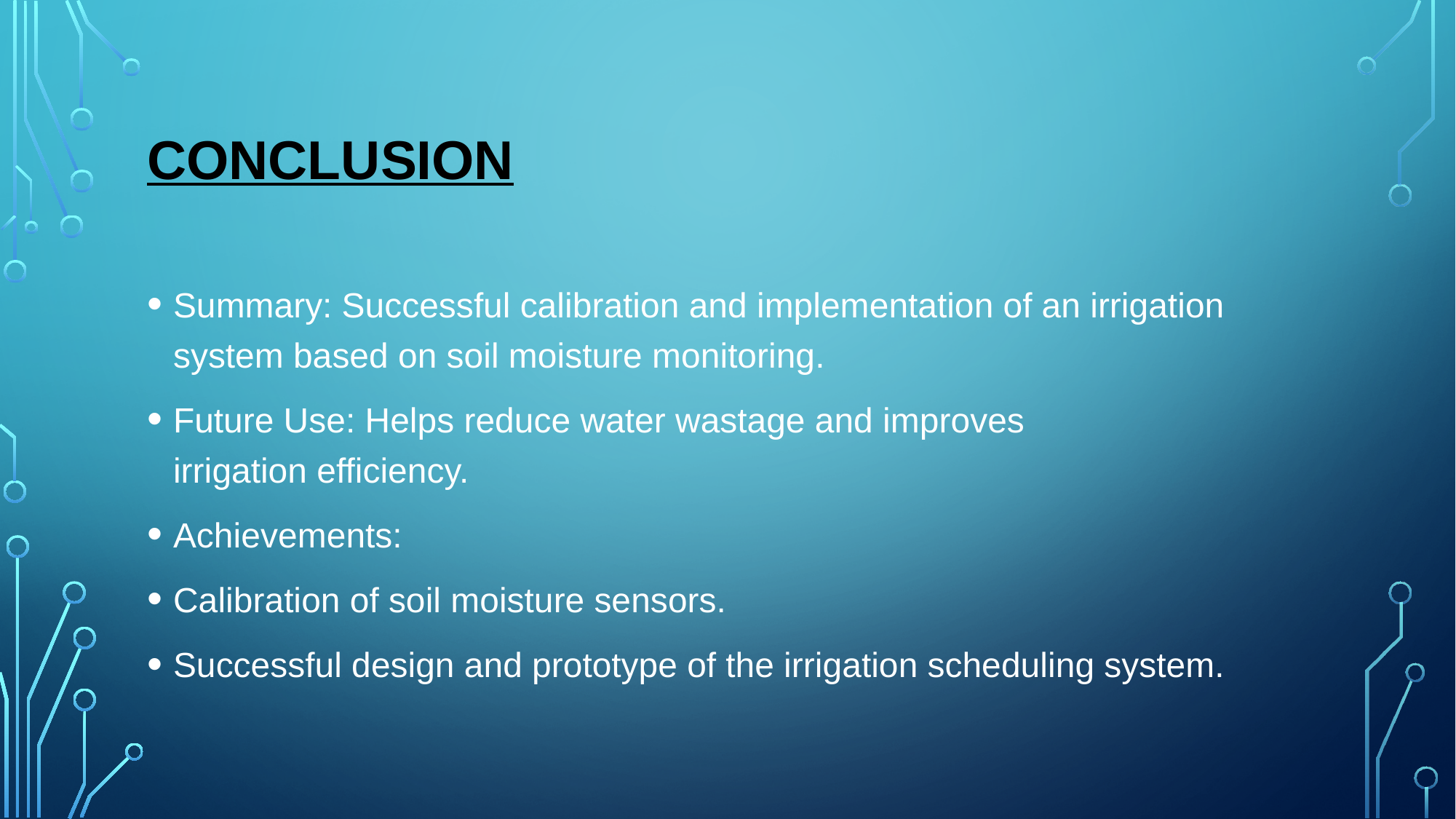

# Conclusion
Summary: Successful calibration and implementation of an irrigation system based on soil moisture monitoring.
Future Use: Helps reduce water wastage and improves irrigation efficiency.
Achievements:
Calibration of soil moisture sensors.
Successful design and prototype of the irrigation scheduling system.